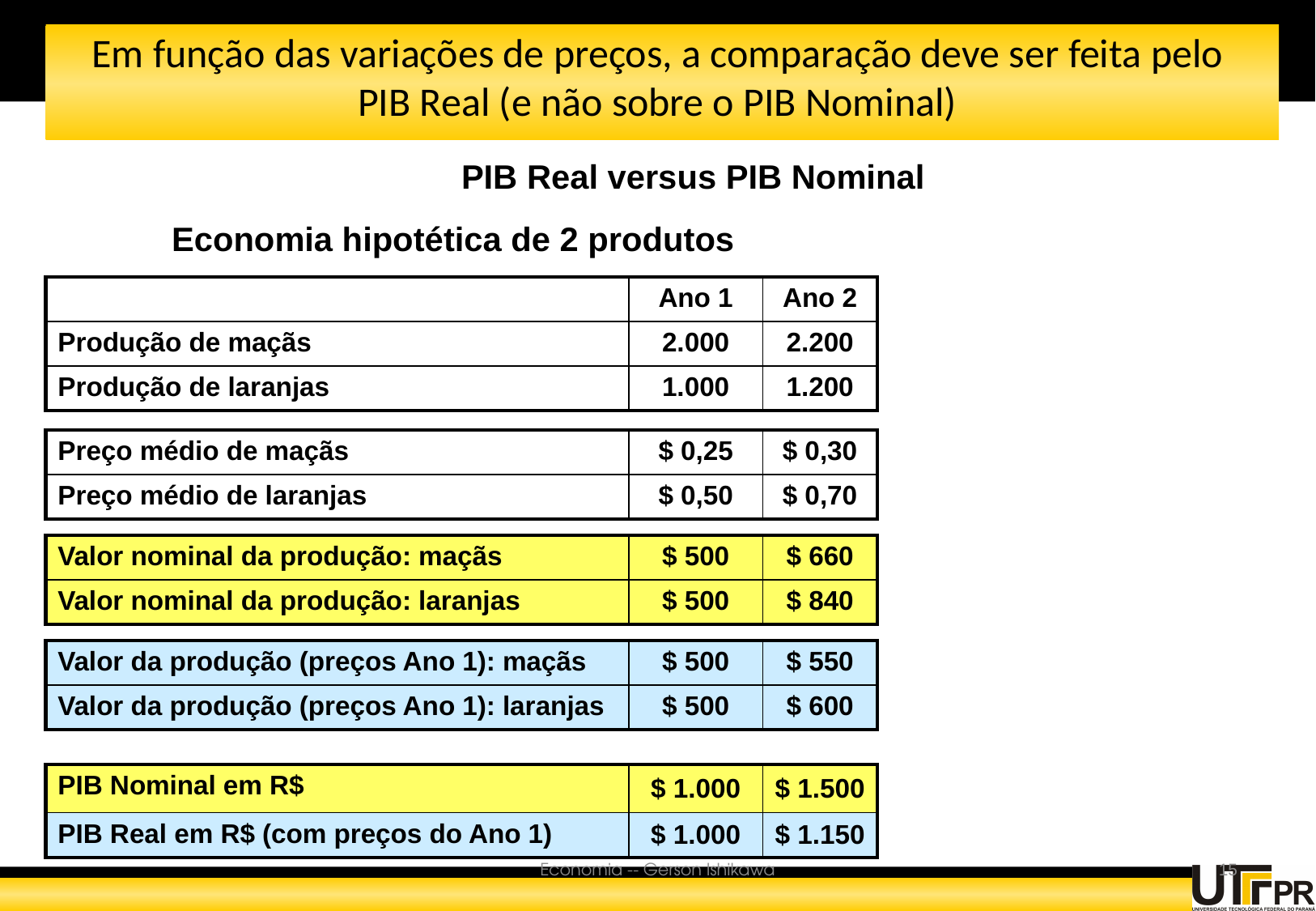

# Em função das variações de preços, a comparação deve ser feita pelo PIB Real (e não sobre o PIB Nominal)
PIB Real versus PIB Nominal
Economia hipotética de 2 produtos
|  | Ano 1 | Ano 2 |
| --- | --- | --- |
| Produção de maçãs | 2.000 | 2.200 |
| Produção de laranjas | 1.000 | 1.200 |
| Preço médio de maçãs | $ 0,25 | $ 0,30 |
| --- | --- | --- |
| Preço médio de laranjas | $ 0,50 | $ 0,70 |
| Valor nominal da produção: maçãs | $ 500 | $ 660 |
| --- | --- | --- |
| Valor nominal da produção: laranjas | $ 500 | $ 840 |
| Valor da produção (preços Ano 1): maçãs | $ 500 | $ 550 |
| --- | --- | --- |
| Valor da produção (preços Ano 1): laranjas | $ 500 | $ 600 |
| PIB Nominal em R$ | $ 1.000 | $ 1.500 |
| --- | --- | --- |
| PIB Real em R$ (com preços do Ano 1) | $ 1.000 | $ 1.150 |
Economia -- Gerson Ishikawa
15